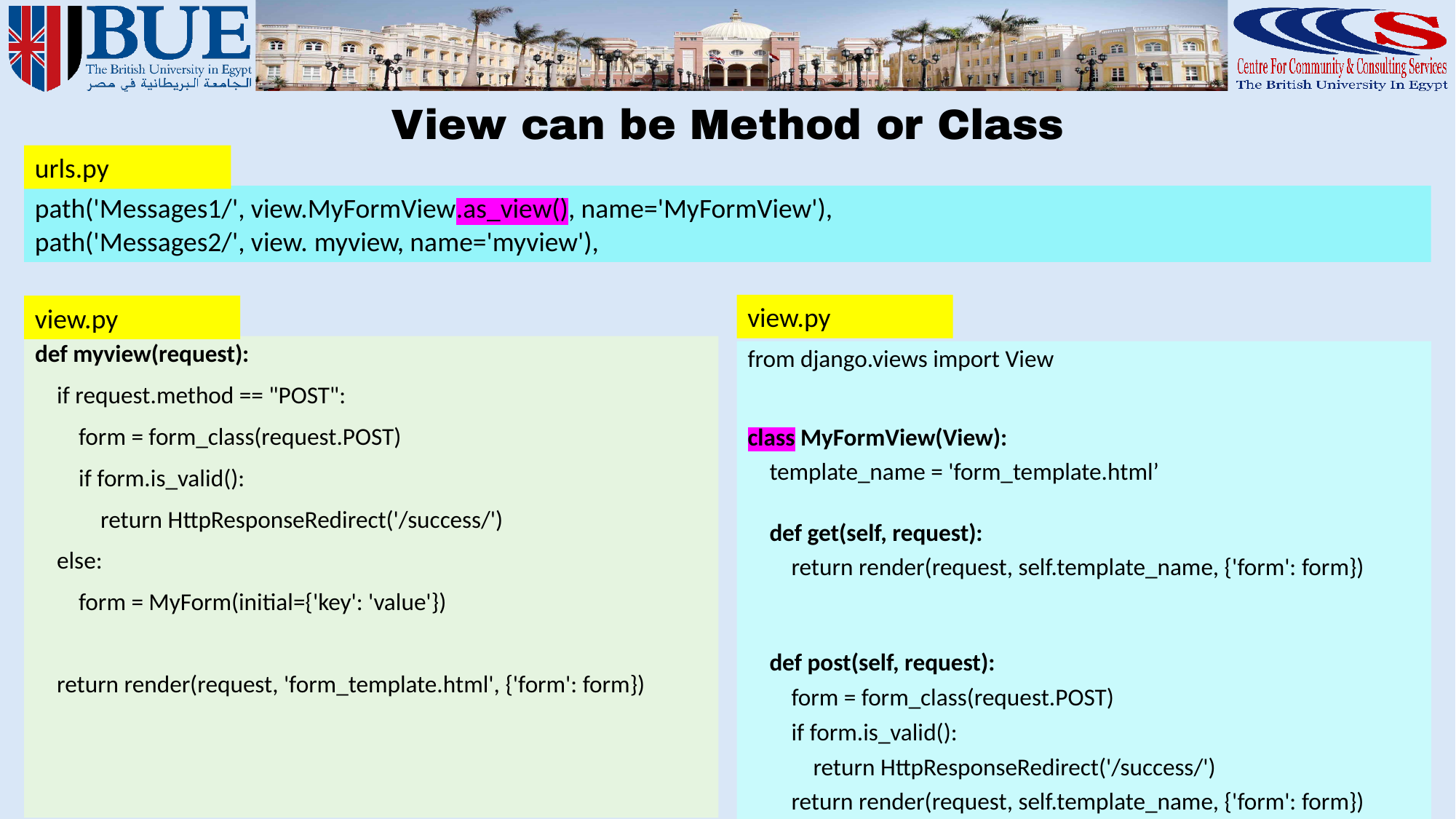

# View can be Method or Class
urls.py
path('Messages1/', view.MyFormView.as_view(), name='MyFormView'),
path('Messages2/', view. myview, name='myview'),
view.py
view.py
def myview(request):
    if request.method == "POST":
        form = form_class(request.POST)
        if form.is_valid():
            return HttpResponseRedirect('/success/')
    else:
        form = MyForm(initial={'key': 'value'})

    return render(request, 'form_template.html', {'form': form})
from django.views import View
class MyFormView(View):
    template_name = 'form_template.html’
    def get(self, request):
        return render(request, self.template_name, {'form': form})

    def post(self, request):
        form = form_class(request.POST)
        if form.is_valid():
            return HttpResponseRedirect('/success/')
        return render(request, self.template_name, {'form': form})